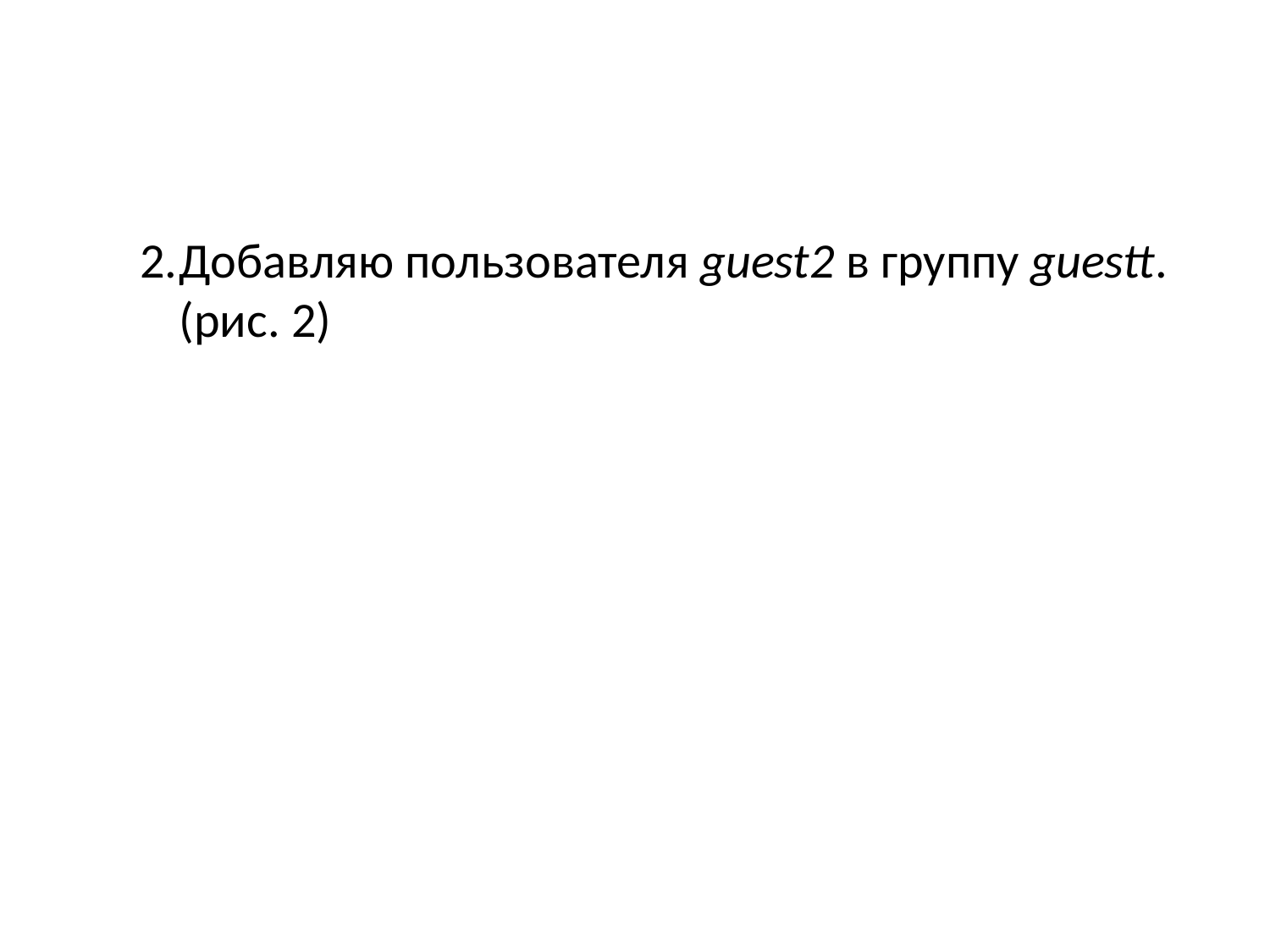

Добавляю пользователя guest2 в группу guestt. (рис. 2)